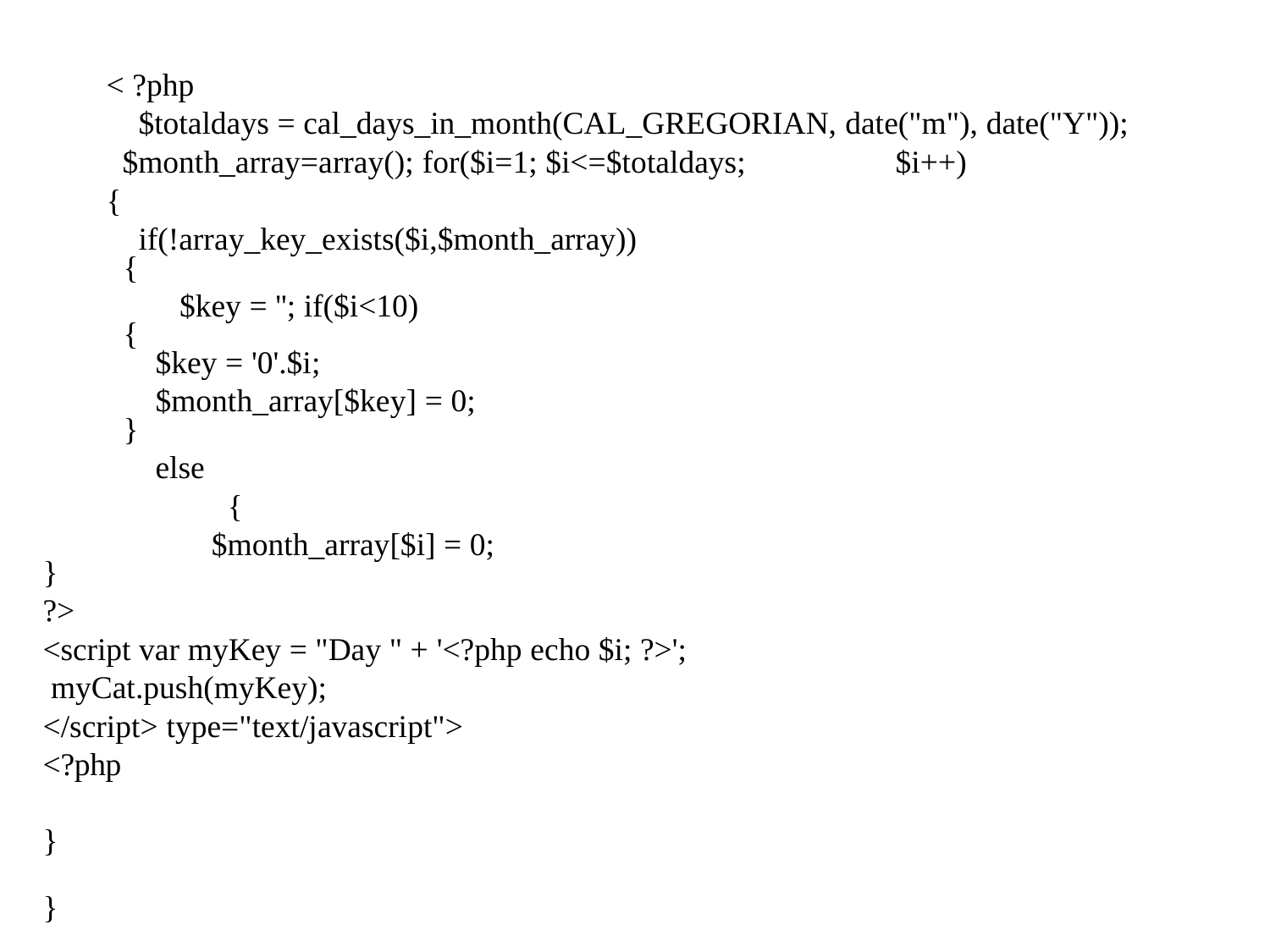

< ?php
    $totaldays = cal_days_in_month(CAL_GREGORIAN, date("m"), date("Y"));
  $month_array=array(); for($i=1; $i<=$totaldays;                    $i++)
{
    if(!array_key_exists($i,$month_array))
          {
                 $key = ''; if($i<10)
          {
              $key = '0'.$i;
              $month_array[$key] = 0;
          }
              else
                       {
                     $month_array[$i] = 0;
}
?>
<script var myKey = "Day " + '<?php echo $i; ?>';
 myCat.push(myKey);
</script> type="text/javascript">
<?php

}

}